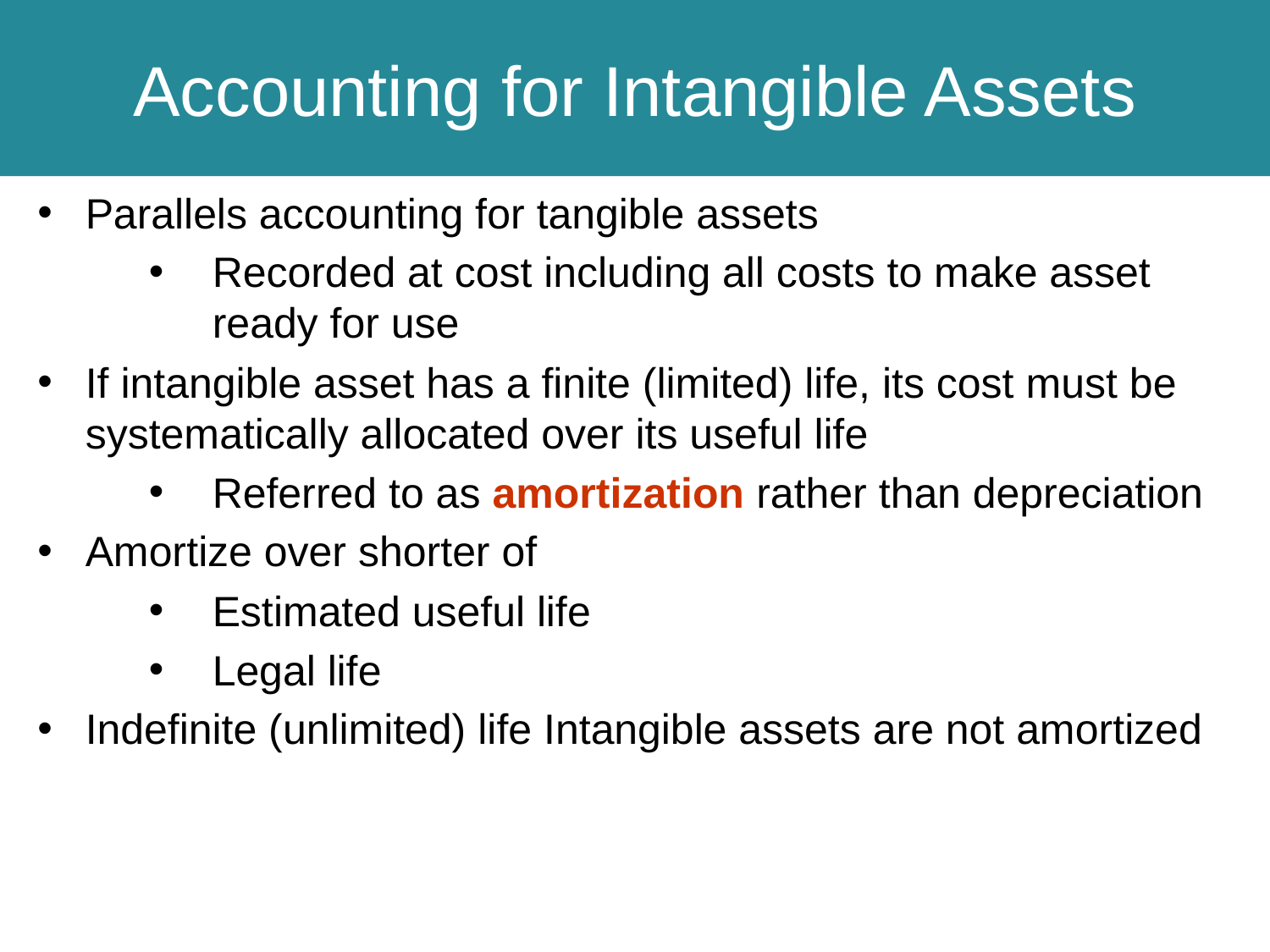

# Accounting for Intangible Assets
Parallels accounting for tangible assets
Recorded at cost including all costs to make asset ready for use
If intangible asset has a finite (limited) life, its cost must be systematically allocated over its useful life
Referred to as amortization rather than depreciation
Amortize over shorter of
Estimated useful life
Legal life
Indefinite (unlimited) life Intangible assets are not amortized